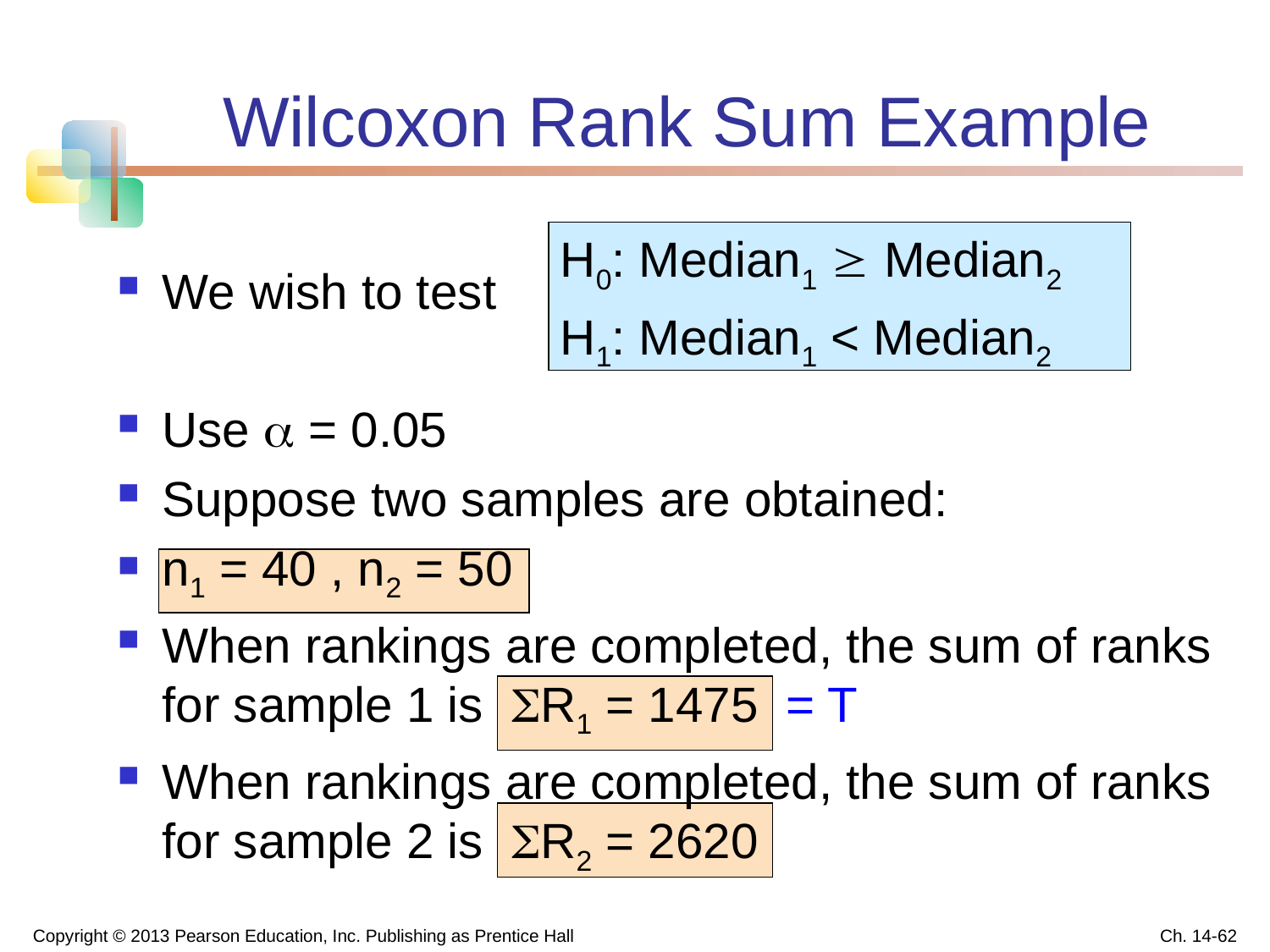

# Wilcoxon Rank Sum Example
H0: Median1 ≥ Median2
H1: Median1 < Median2
We wish to test

Use α = 0.05
Suppose two samples are obtained:
n1 = 40 , n2 = 50
When rankings are completed, the sum of ranks for sample 1 is  ΣR1 = 1475  = T
When rankings are completed, the sum of ranks for sample 2 is  ΣR2 = 2620

Copyright © 2013 Pearson Education, Inc. Publishing as Prentice Hall
Ch. 14-62